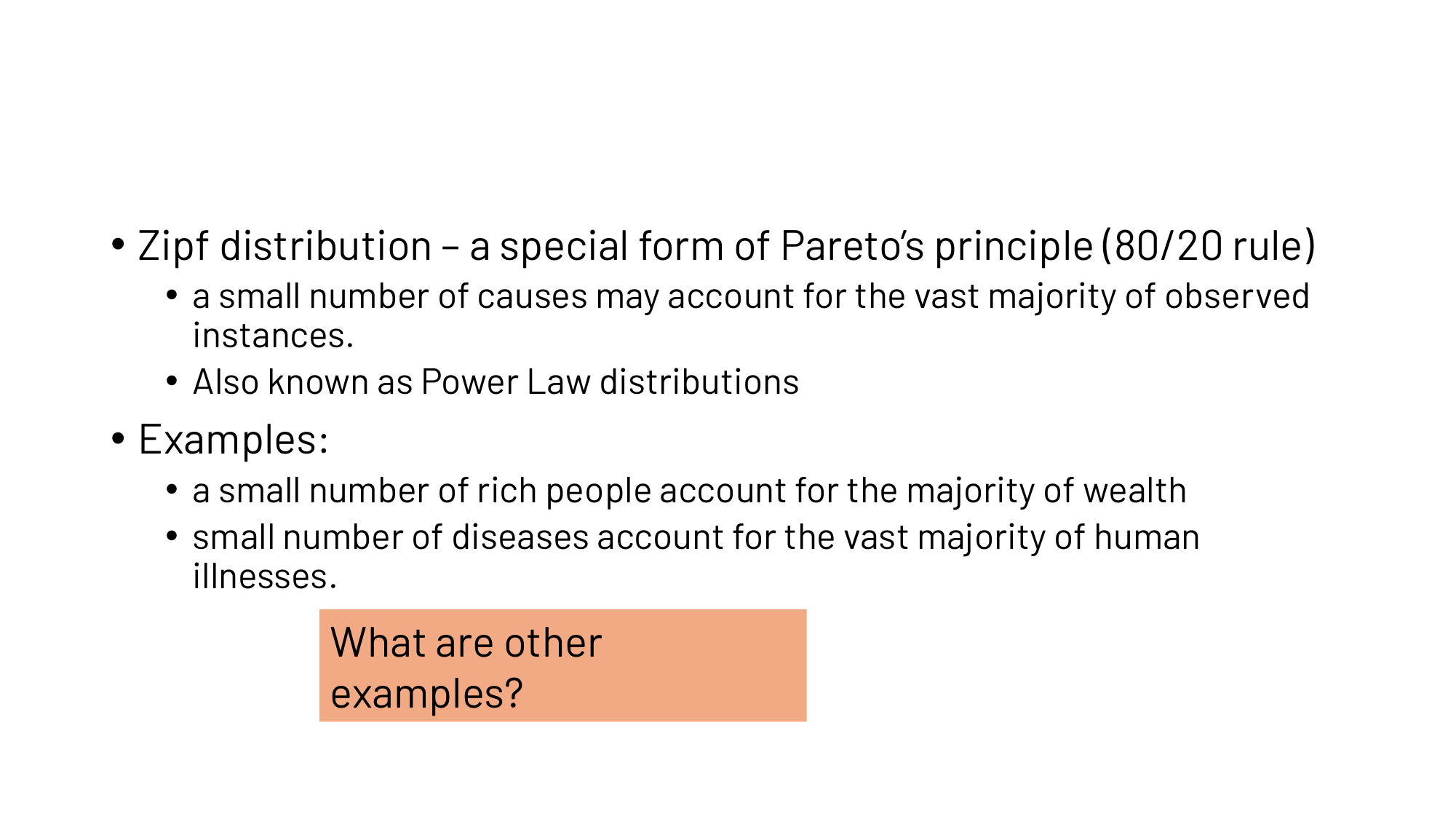

#
Zipf distribution – a special form of Pareto’s principle (80/20 rule)
a small number of causes may account for the vast majority of observed instances.
Also known as Power Law distributions
Examples:
a small number of rich people account for the majority of wealth
small number of diseases account for the vast majority of human illnesses.

What are other examples?